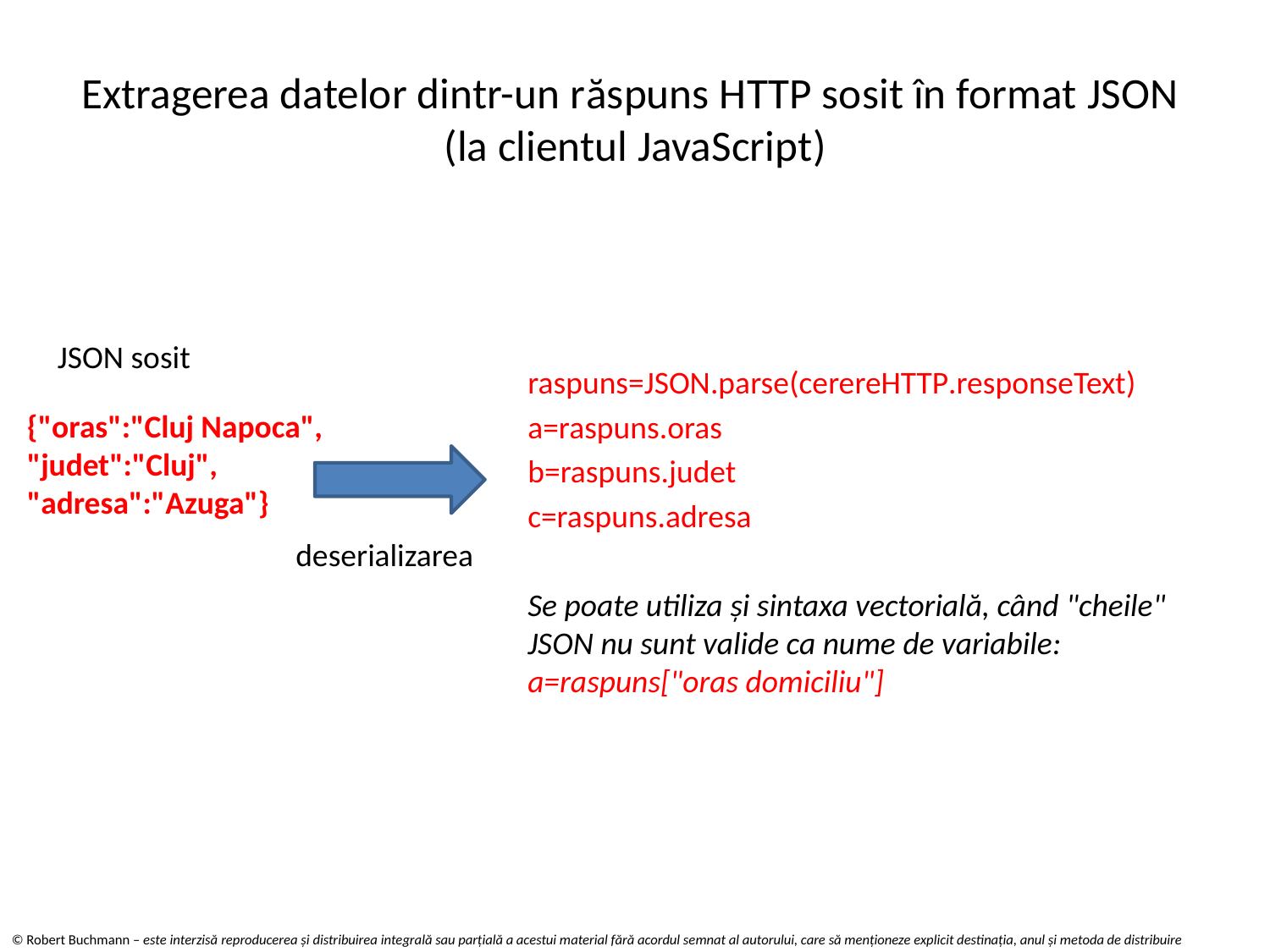

# Extragerea datelor dintr-un răspuns HTTP sosit în format JSON (la clientul JavaScript)
JSON sosit
raspuns=JSON.parse(cerereHTTP.responseText)
a=raspuns.oras
b=raspuns.judet
c=raspuns.adresa

Se poate utiliza şi sintaxa vectorială, când "cheile" JSON nu sunt valide ca nume de variabile: a=raspuns["oras domiciliu"]

{"oras":"Cluj Napoca", "judet":"Cluj", "adresa":"Azuga"}

deserializarea